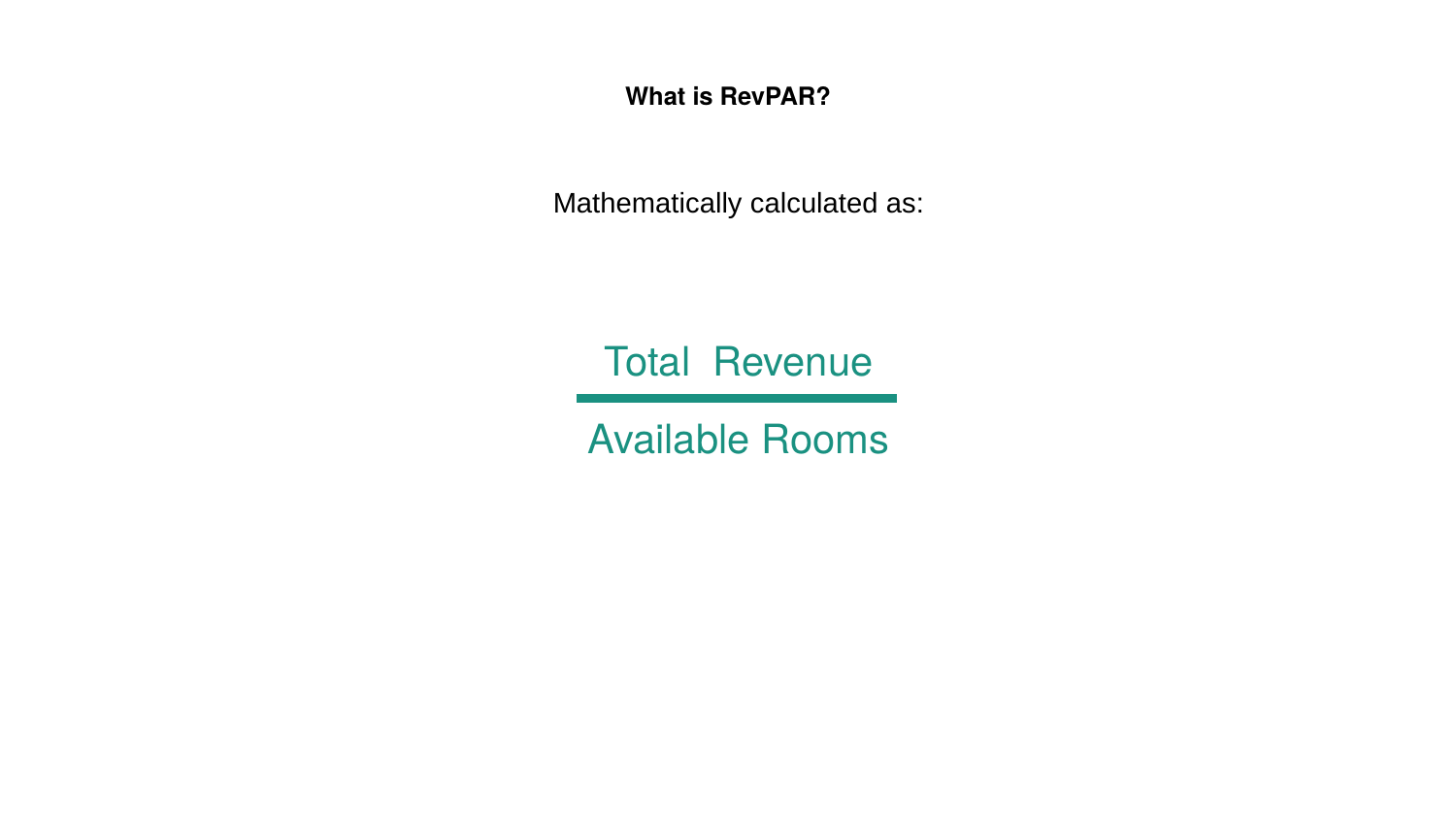

# What is RevPAR?
Mathematically calculated as:
Total  Revenue
Available Rooms